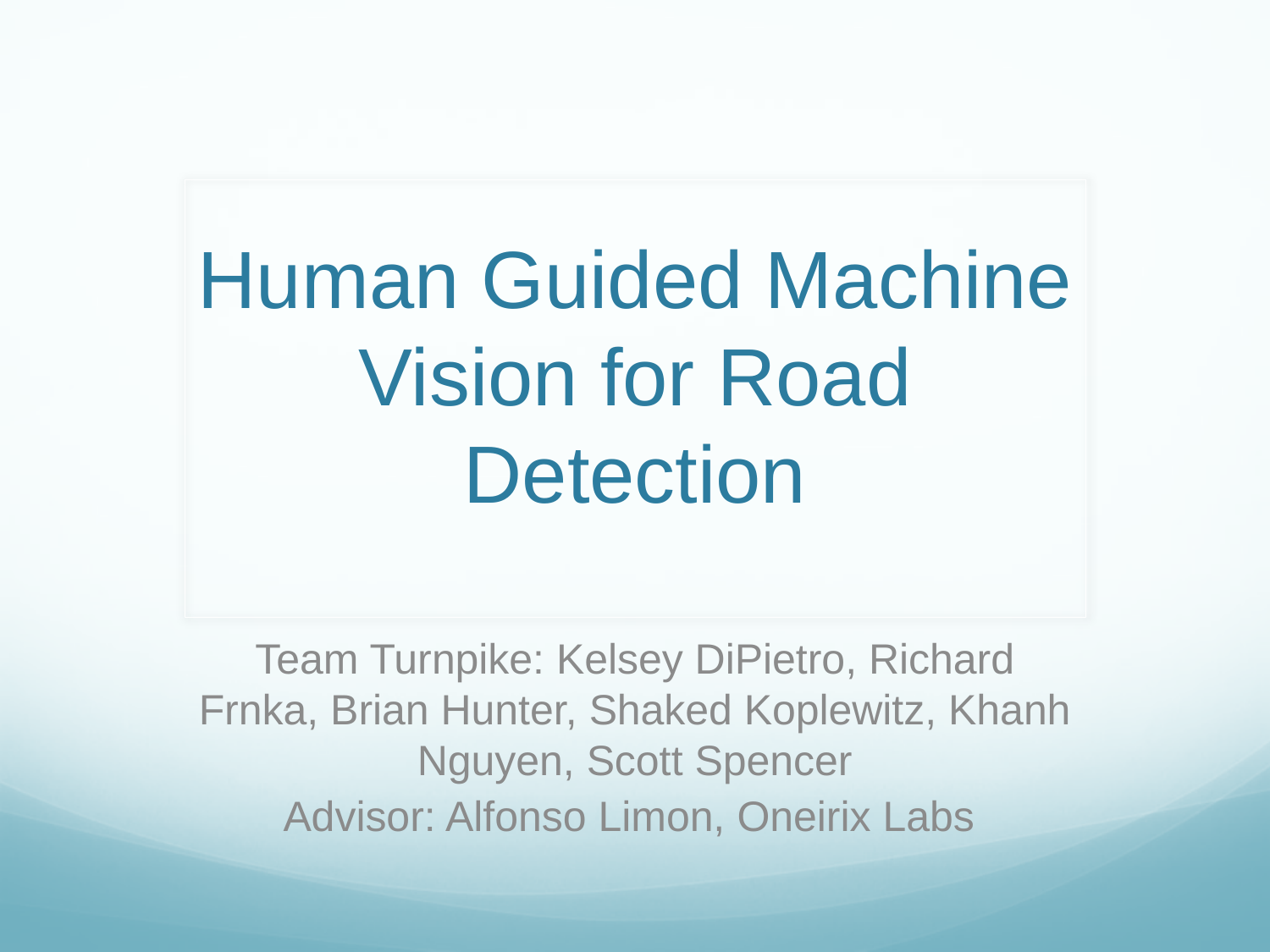

# Human Guided Machine Vision for Road Detection
Team Turnpike: Kelsey DiPietro, Richard Frnka, Brian Hunter, Shaked Koplewitz, Khanh Nguyen, Scott Spencer
Advisor: Alfonso Limon, Oneirix Labs